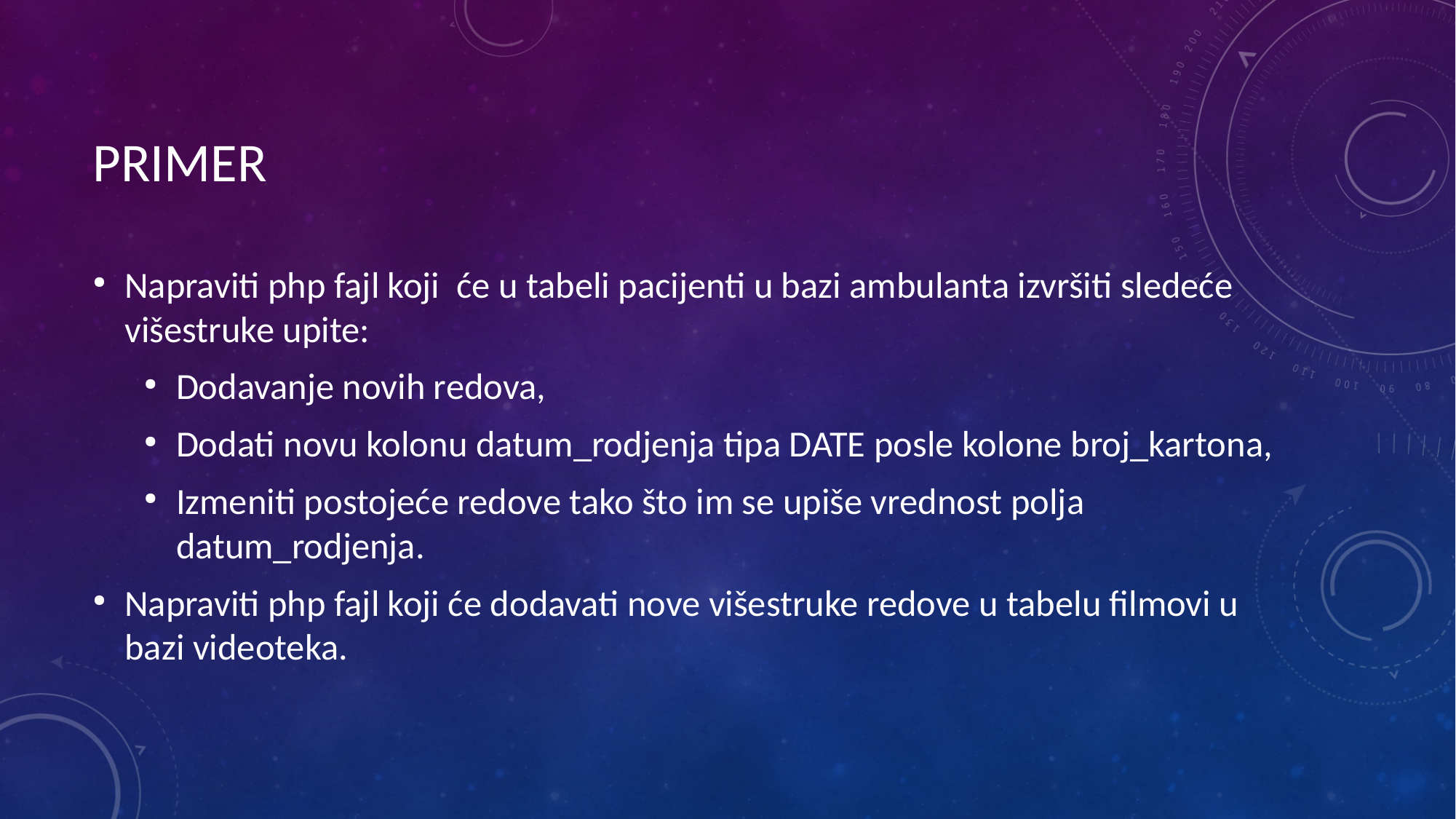

# Primer
Napraviti php fajl koji  će u tabeli pacijenti u bazi ambulanta izvršiti sledeće višestruke upite:
Dodavanje novih redova,
Dodati novu kolonu datum_rodjenja tipa DATE posle kolone broj_kartona,
Izmeniti postojeće redove tako što im se upiše vrednost polja datum_rodjenja.
Napraviti php fajl koji će dodavati nove višestruke redove u tabelu filmovi u bazi videoteka.